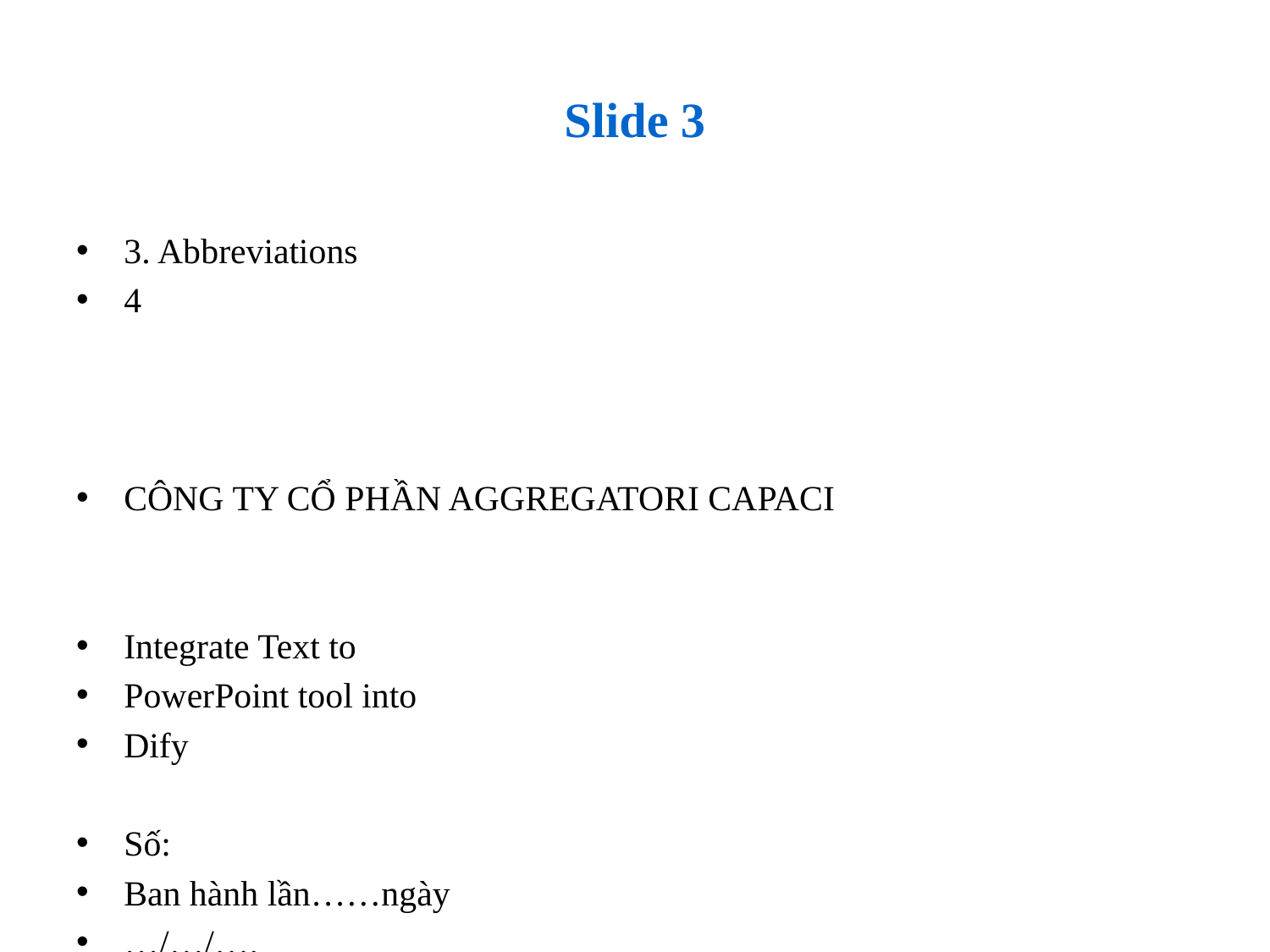

# Slide 3
3. Abbreviations
4

CÔNG TY CỔ PHẦN AGGREGATORI CAPACI

Integrate Text to
PowerPoint tool into
Dify

Số:
Ban hành lần……ngày
…/…/….
Tổng số trang:

II. Detail Instructions
4